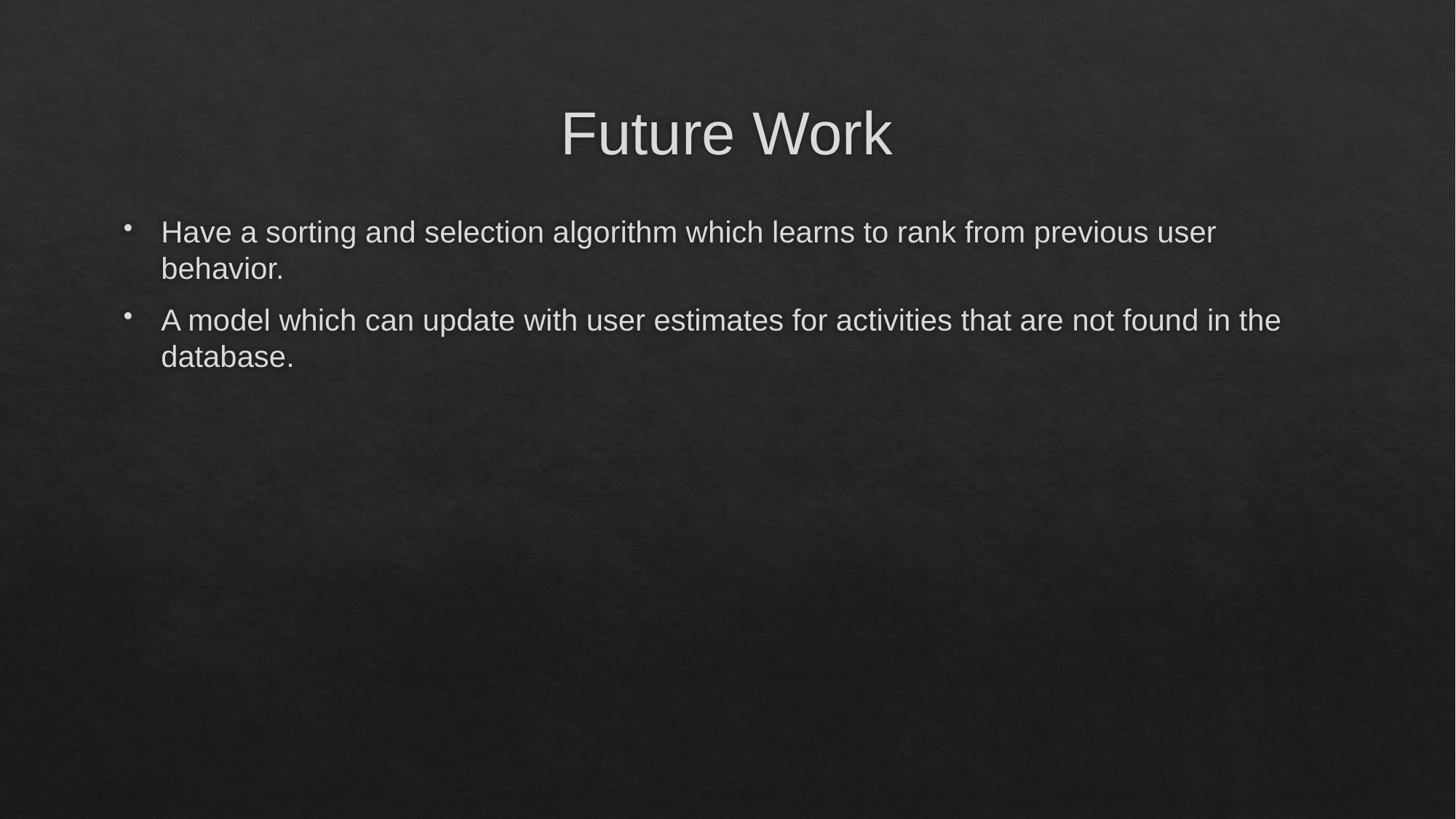

# Future Work
Have a sorting and selection algorithm which learns to rank from previous user behavior.
A model which can update with user estimates for activities that are not found in the database.